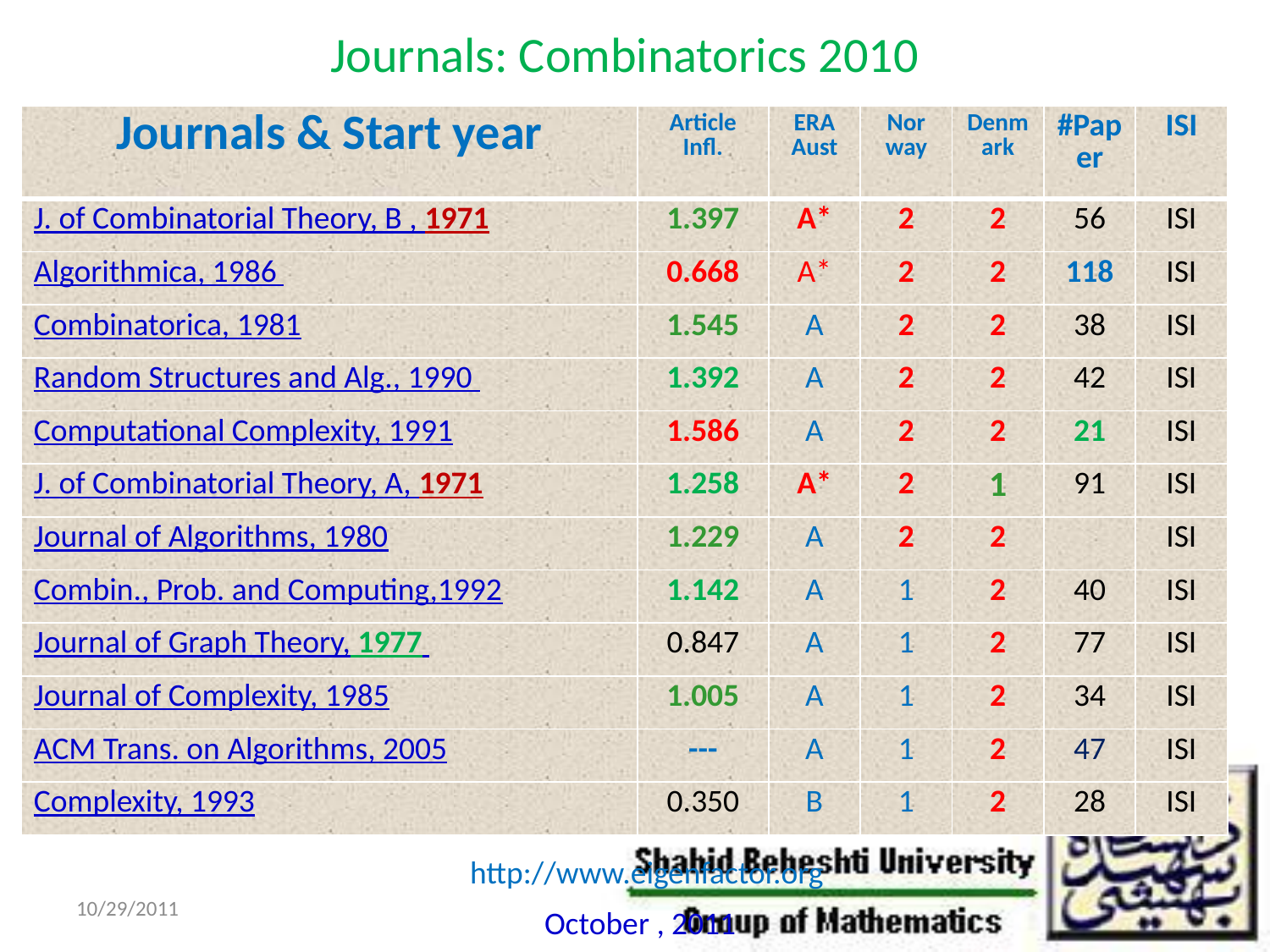

# Journals: Combinatorics 2010
| Journals & Start year | Article Infl. | ERA Aust | Nor way | Denmark | #Paper | ISI |
| --- | --- | --- | --- | --- | --- | --- |
| J. of Combinatorial Theory, B , 1971 | 1.397 | A\* | 2 | 2 | 56 | ISI |
| Algorithmica, 1986 | 0.668 | A\* | 2 | 2 | 118 | ISI |
| Combinatorica, 1981 | 1.545 | A | 2 | 2 | 38 | ISI |
| Random Structures and Alg., 1990 | 1.392 | A | 2 | 2 | 42 | ISI |
| Computational Complexity, 1991 | 1.586 | A | 2 | 2 | 21 | ISI |
| J. of Combinatorial Theory, A, 1971 | 1.258 | A\* | 2 | 1 | 91 | ISI |
| Journal of Algorithms, 1980 | 1.229 | A | 2 | 2 |  | ISI |
| Combin., Prob. and Computing,1992 | 1.142 | A | 1 | 2 | 40 | ISI |
| Journal of Graph Theory, 1977 | 0.847 | A | 1 | 2 | 77 | ISI |
| Journal of Complexity, 1985 | 1.005 | A | 1 | 2 | 34 | ISI |
| ACM Trans. on Algorithms, 2005 | --- | A | 1 | 2 | 47 | ISI |
| Complexity, 1993 | 0.350 | B | 1 | 2 | 28 | ISI |
http://www.eigenfactor.org
10/29/2011
October , 2011